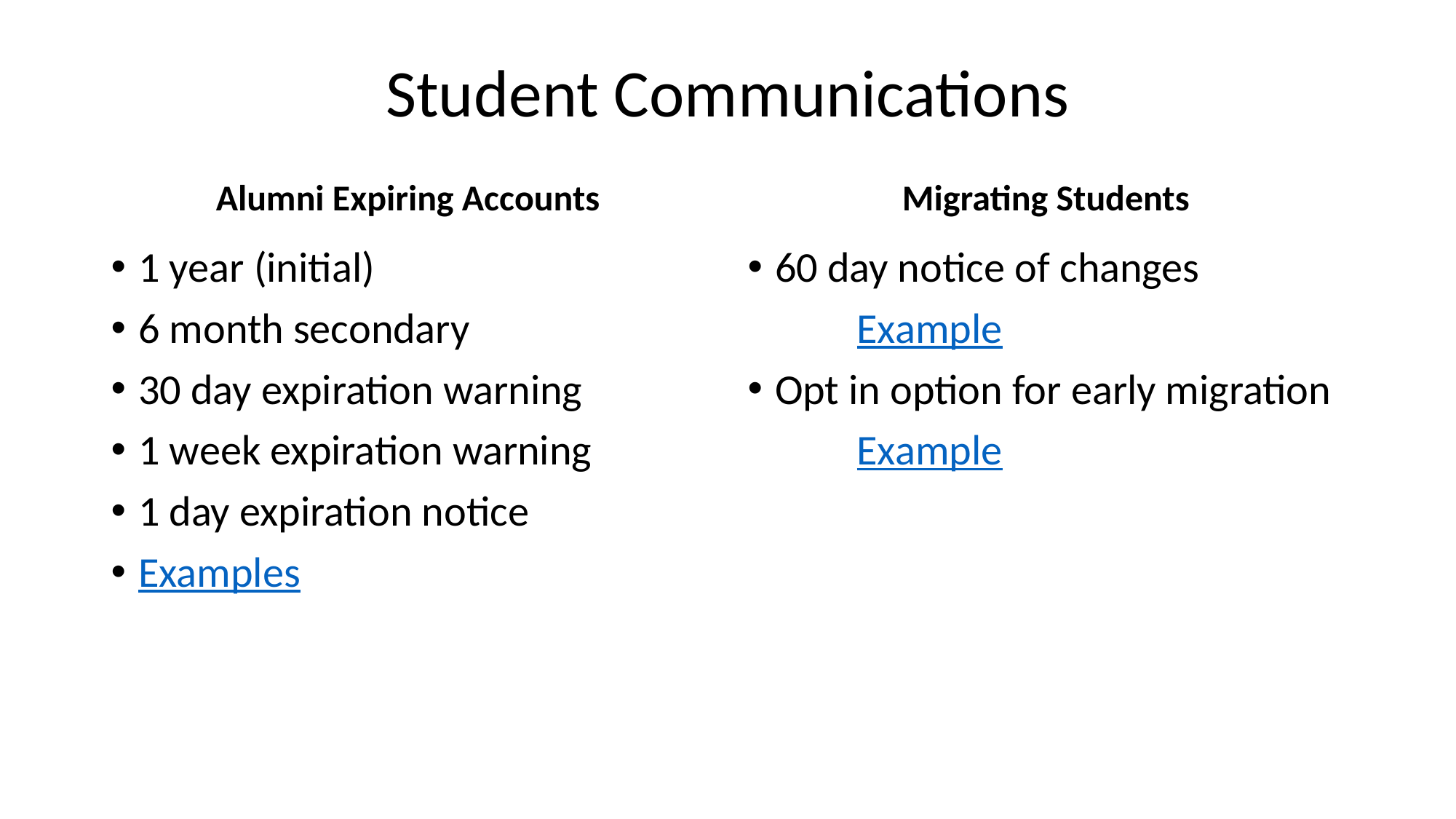

# Student Communications
Alumni Expiring Accounts
Migrating Students
1 year (initial)
6 month secondary
30 day expiration warning
1 week expiration warning
1 day expiration notice
Examples
60 day notice of changes
	Example
Opt in option for early migration
	Example